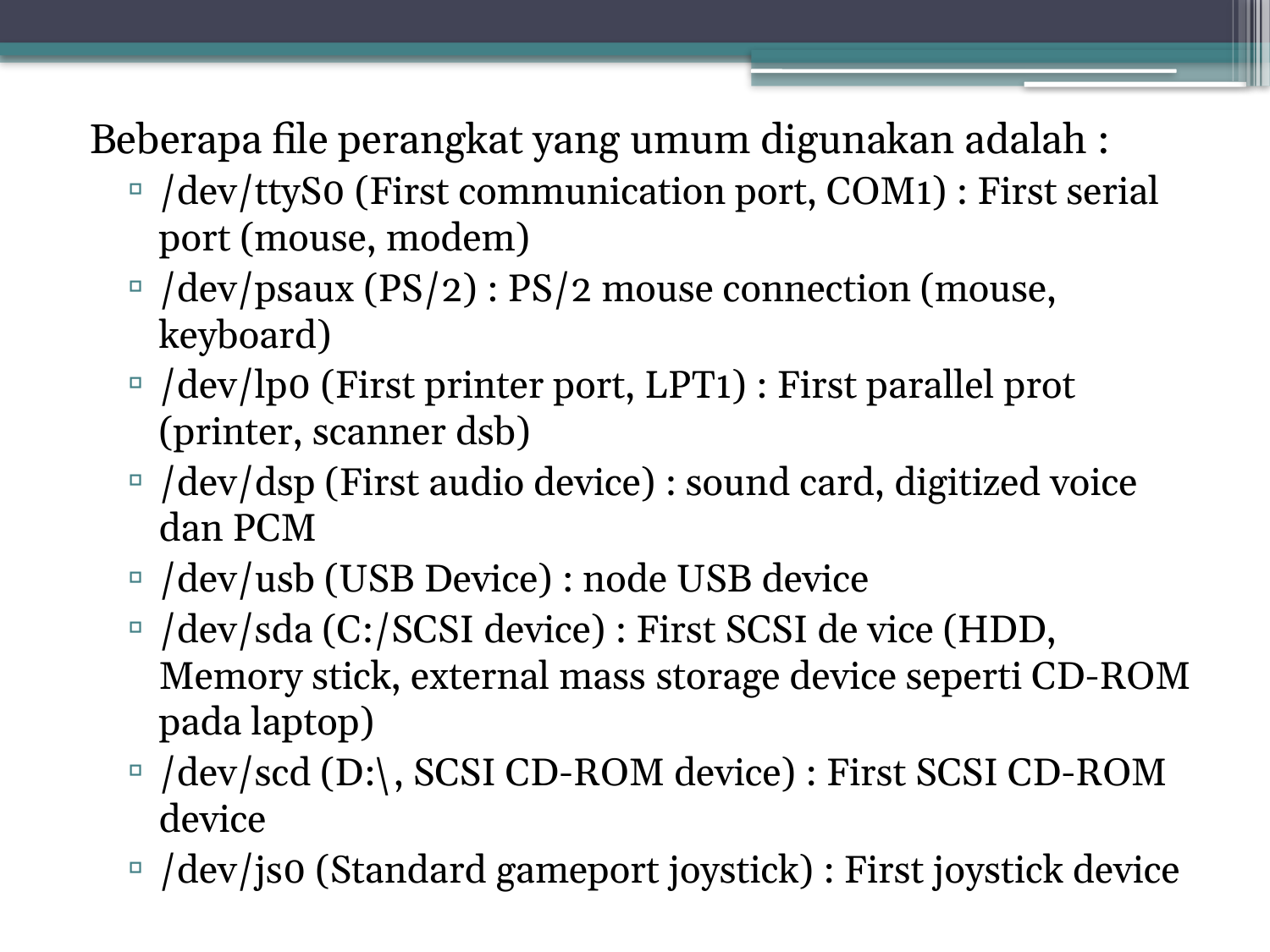

Beberapa file perangkat yang umum digunakan adalah :
/dev/ttyS0 (First communication port, COM1) : First serial port (mouse, modem)
/dev/psaux (PS/2) : PS/2 mouse connection (mouse, keyboard)
/dev/lp0 (First printer port, LPT1) : First parallel prot (printer, scanner dsb)
/dev/dsp (First audio device) : sound card, digitized voice dan PCM
/dev/usb (USB Device) : node USB device
/dev/sda (C:/SCSI device) : First SCSI de vice (HDD, Memory stick, external mass storage device seperti CD-ROM pada laptop)
/dev/scd (D:\, SCSI CD-ROM device) : First SCSI CD-ROM device
/dev/js0 (Standard gameport joystick) : First joystick device